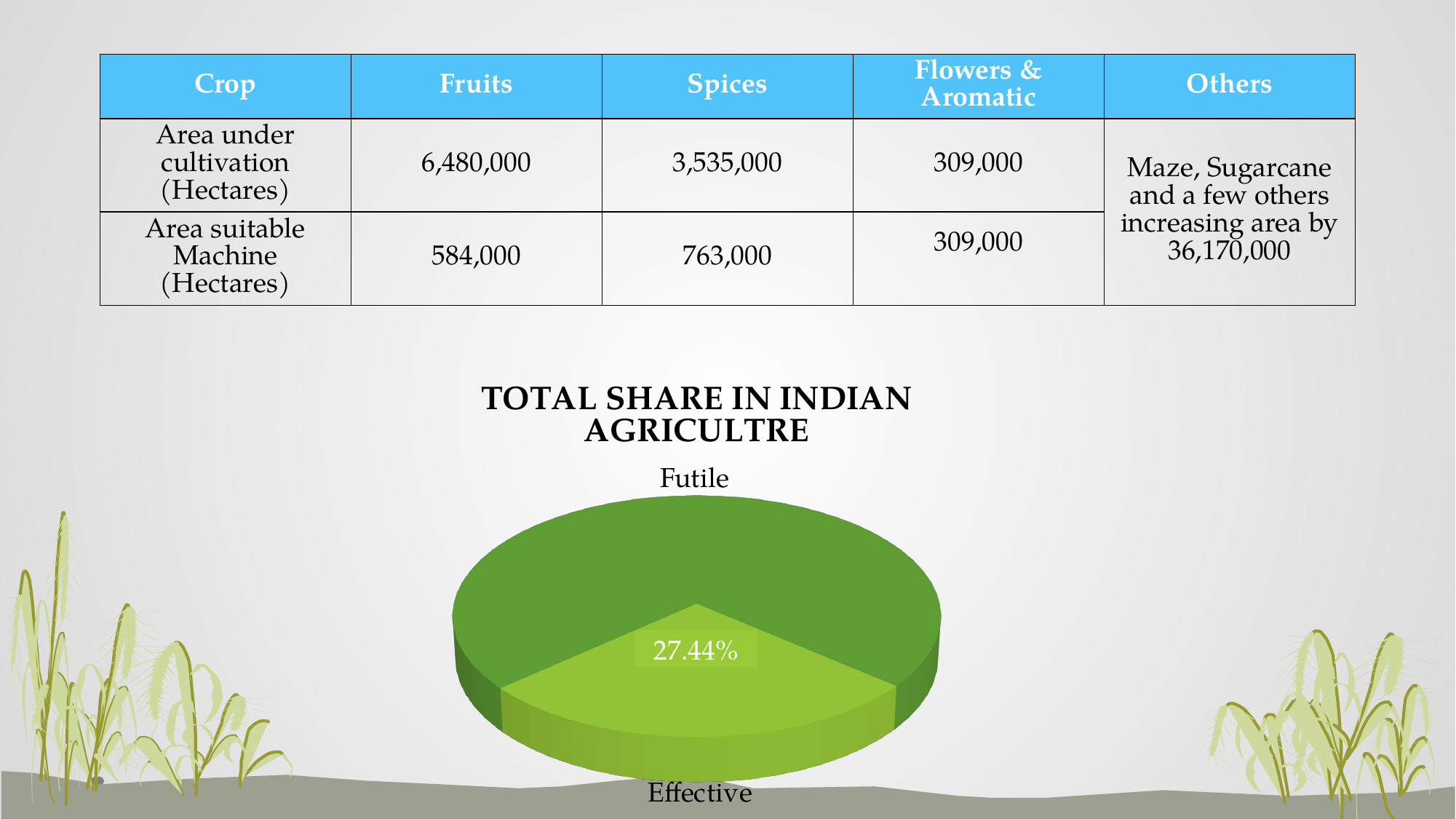

| Crop | Fruits | Spices | Flowers & Aromatic | Others |
| --- | --- | --- | --- | --- |
| Area under cultivation (Hectares) | 6,480,000 | 3,535,000 | 309,000 | Maze, Sugarcane and a few others increasing area by 36,170,000 |
| Area suitable Machine (Hectares) | 584,000 | 763,000 | 309,000 |  |

[unsupported chart]

27.44%